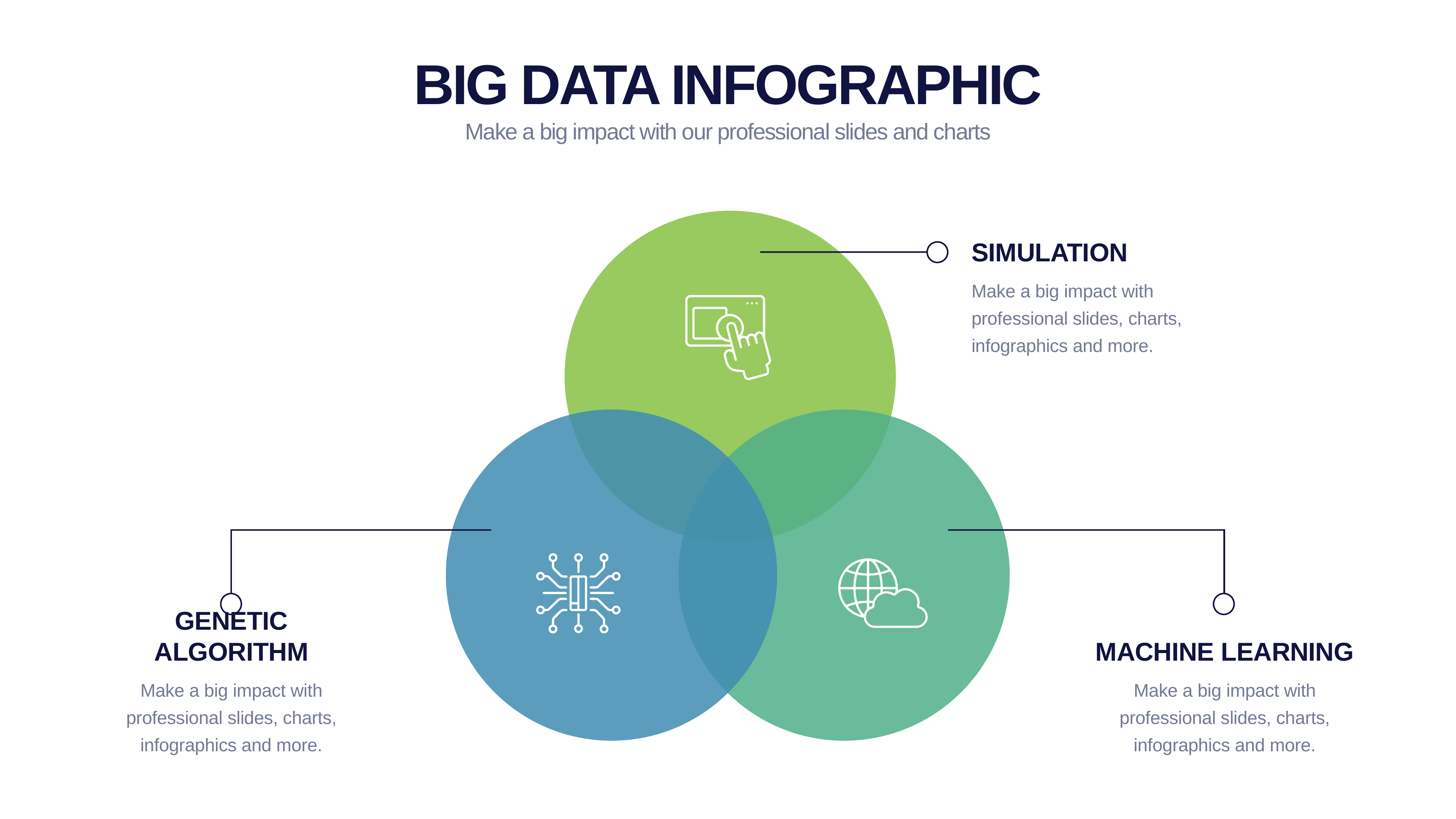

BIG DATA INFOGRAPHIC
Make a big impact with our professional slides and charts

SIMULATION

Make a big impact with professional slides, charts, infographics and more.

GENETIC ALGORITHM
MACHINE LEARNING
Make a big impact with professional slides, charts, infographics and more.
Make a big impact with professional slides, charts, infographics and more.